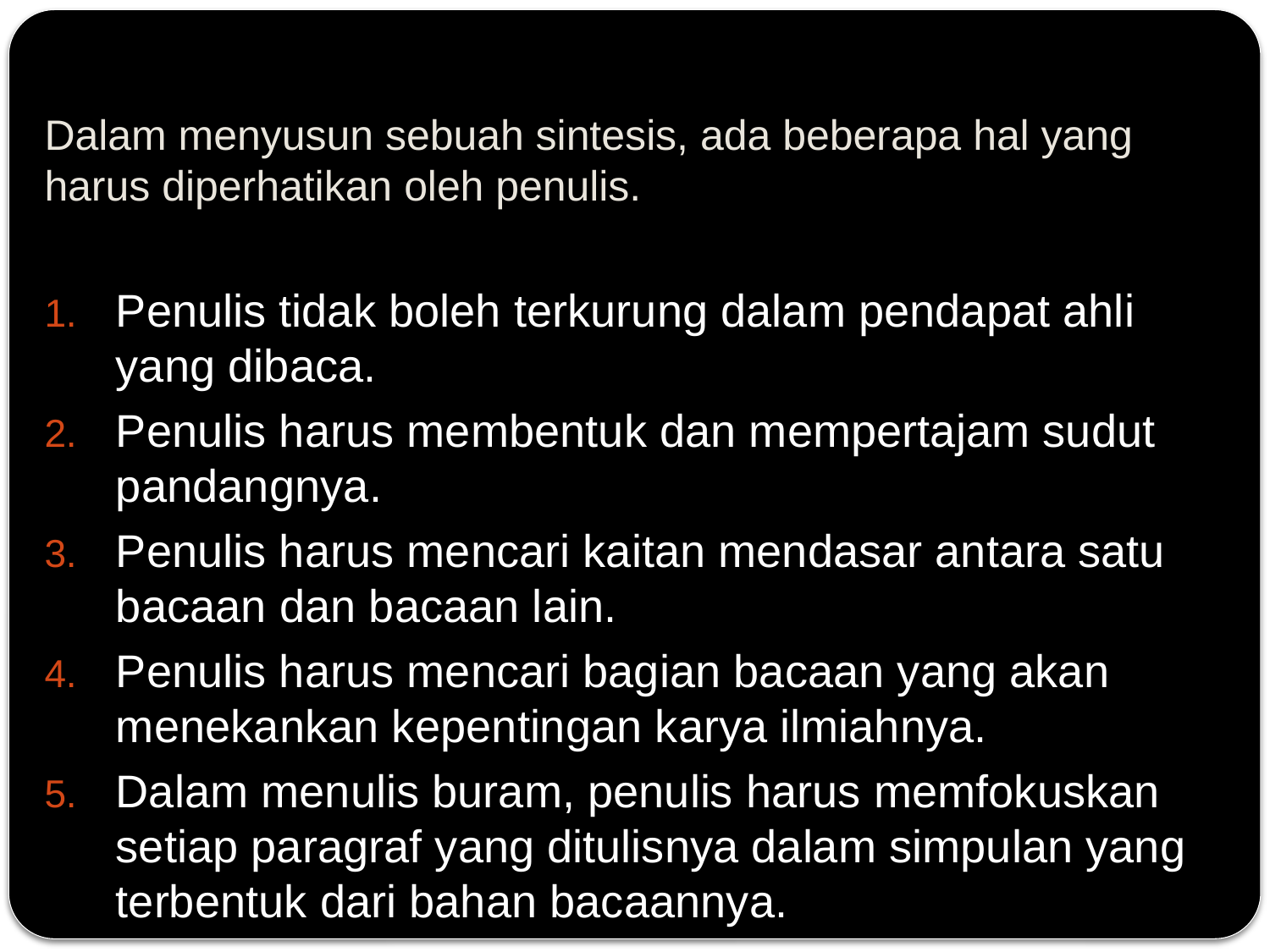

# Dalam menyusun sebuah sintesis, ada beberapa hal yang harus diperhatikan oleh penulis.
Penulis tidak boleh terkurung dalam pendapat ahli yang dibaca.
Penulis harus membentuk dan mempertajam sudut pandangnya.
Penulis harus mencari kaitan mendasar antara satu bacaan dan bacaan lain.
Penulis harus mencari bagian bacaan yang akan menekankan kepentingan karya ilmiahnya.
Dalam menulis buram, penulis harus memfokuskan setiap paragraf yang ditulisnya dalam simpulan yang terbentuk dari bahan bacaannya.